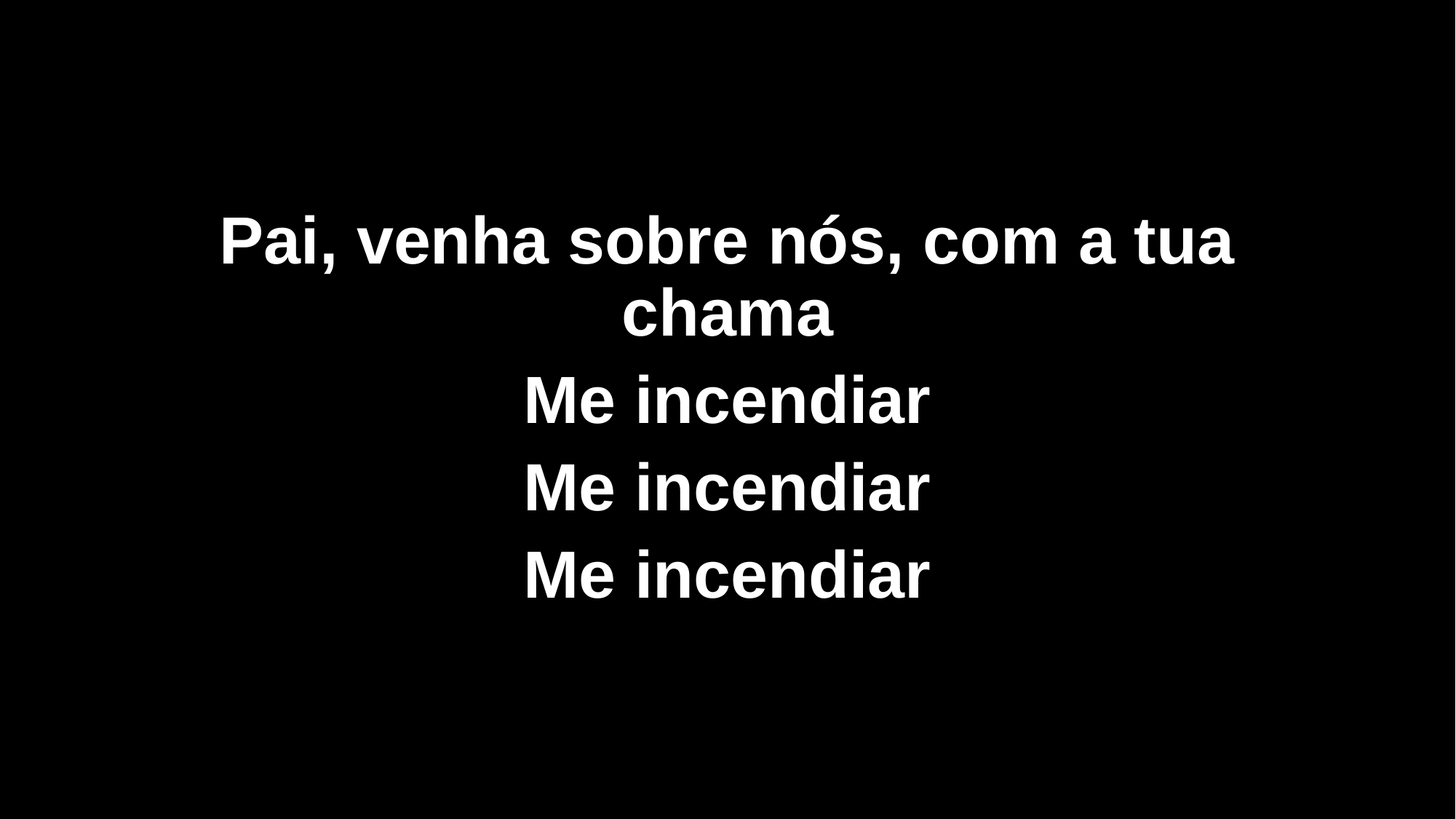

Pai, venha sobre nós, com a tua chama
Me incendiar
Me incendiar
Me incendiar